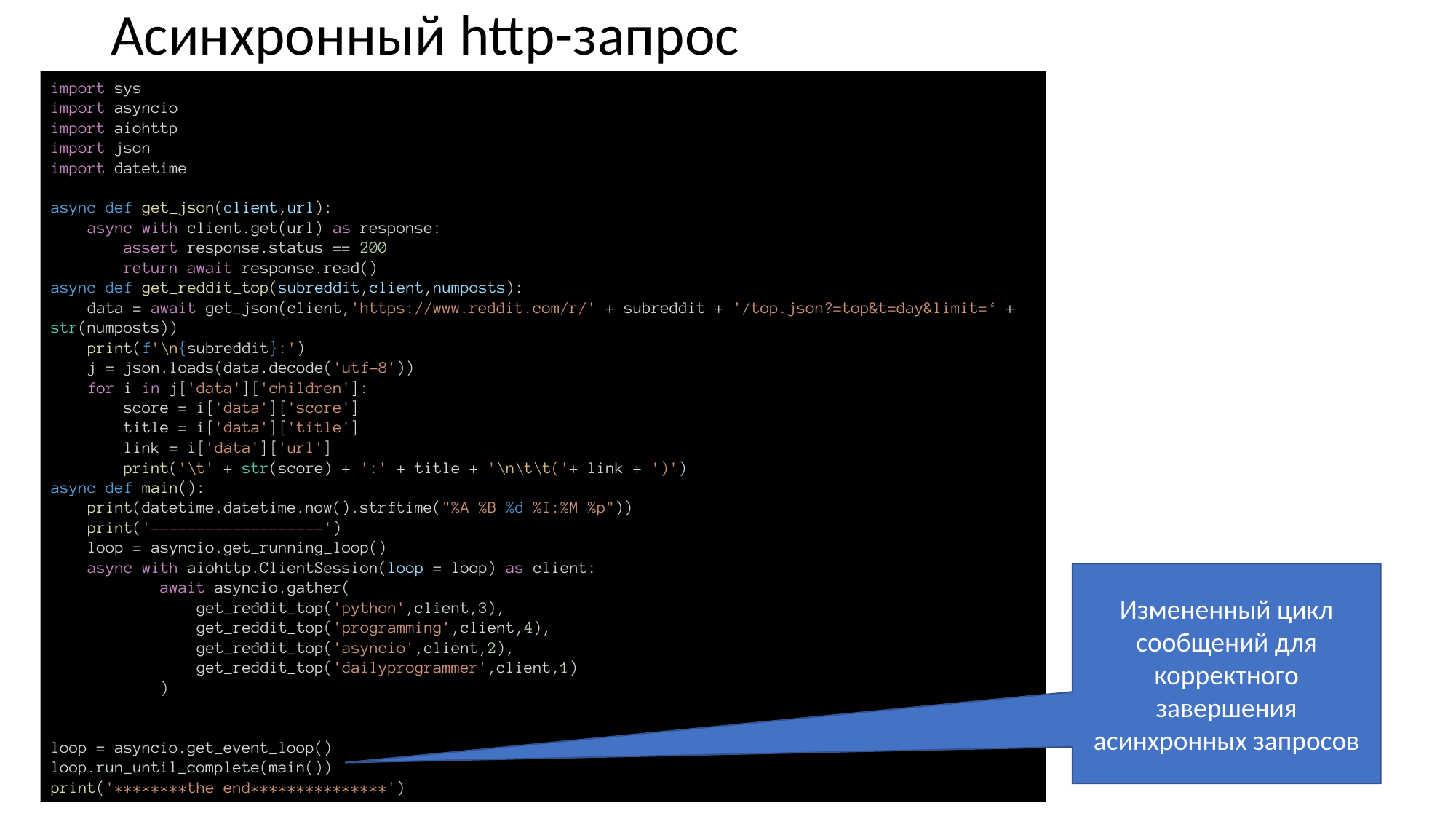

# Асинхронный http-запрос
import sys
import asyncio
import aiohttp
import json
import datetime
async def get_json(client,url):
    async with client.get(url) as response:
        assert response.status == 200
        return await response.read()
async def get_reddit_top(subreddit,client,numposts):
    data = await get_json(client,'https://www.reddit.com/r/' + subreddit + '/top.json?=top&t=day&limit=‘ + 
str(numposts))
    print(f'\n{subreddit}:')
    j = json.loads(data.decode('utf-8'))
    for i in j['data']['children']:
        score = i['data']['score']
        title = i['data']['title']
        link = i['data']['url']
        print('\t' + str(score) + ':' + title + '\n\t\t('+ link + ')')
async def main():
    print(datetime.datetime.now().strftime("%A %B %d %I:%M %p"))
    print('-------------------')
    loop = asyncio.get_running_loop()
    async with aiohttp.ClientSession(loop = loop) as client:
            await asyncio.gather(
                get_reddit_top('python',client,3),
                get_reddit_top('programming',client,4),
                get_reddit_top('asyncio',client,2),
                get_reddit_top('dailyprogrammer',client,1)
            )

loop = asyncio.get_event_loop()
loop.run_until_complete(main())
print('********the end***************')
Измененный цикл сообщений для корректного завершения асинхронных запросов